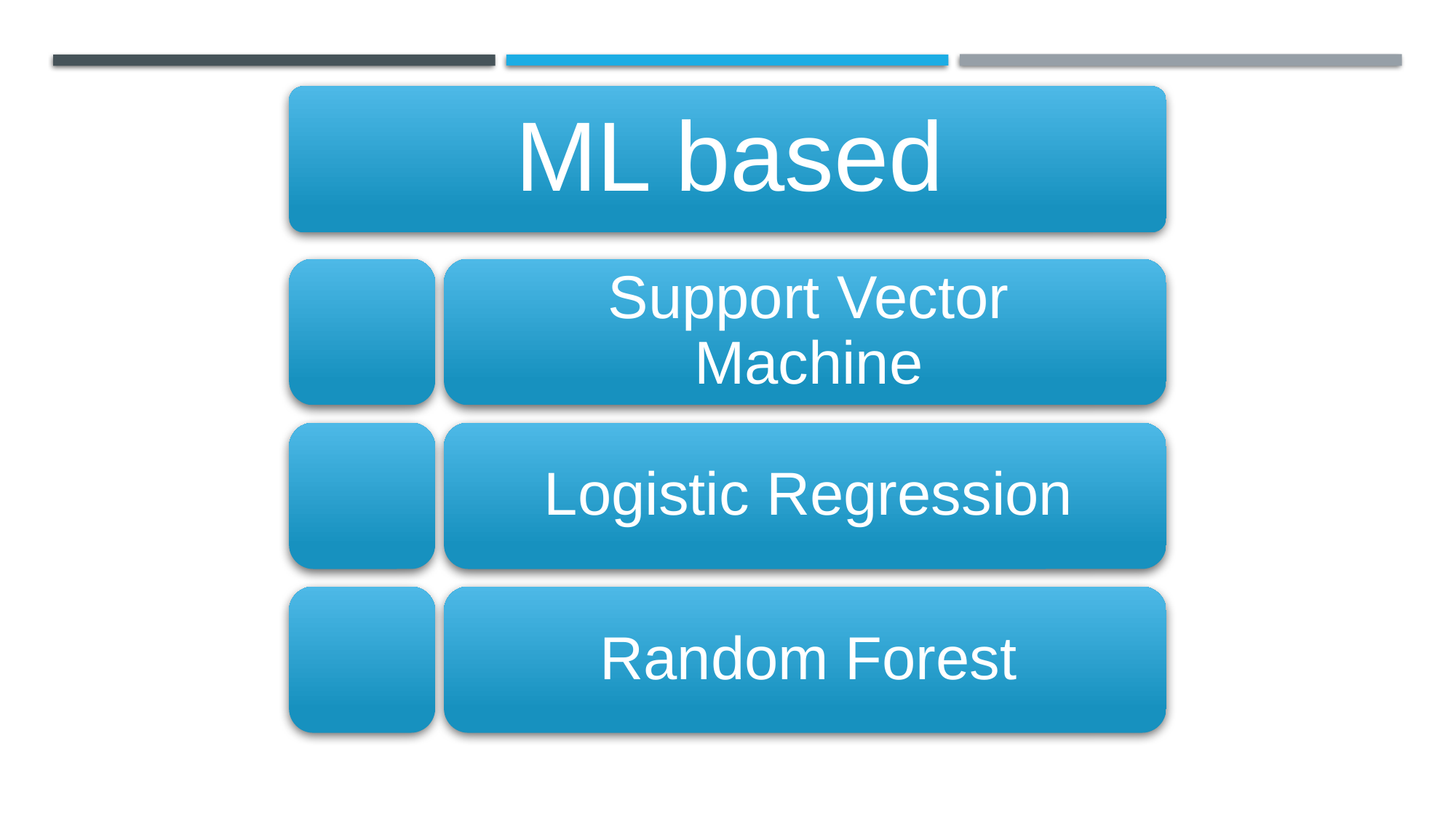

ML based
Support Vector Machine
Logistic Regression
Random Forest
#